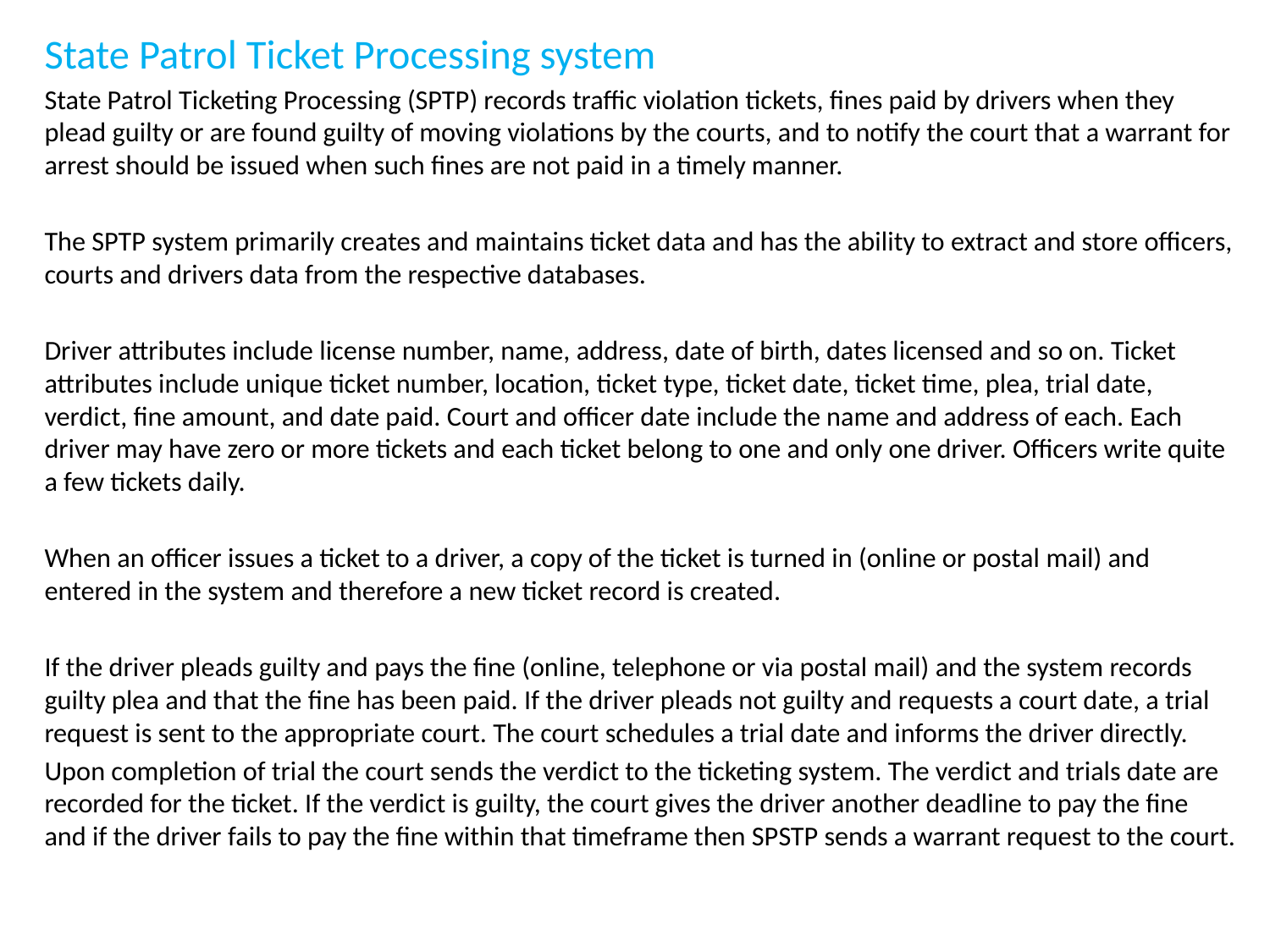

State Patrol Ticket Processing system
State Patrol Ticketing Processing (SPTP) records traffic violation tickets, fines paid by drivers when they plead guilty or are found guilty of moving violations by the courts, and to notify the court that a warrant for arrest should be issued when such fines are not paid in a timely manner.

The SPTP system primarily creates and maintains ticket data and has the ability to extract and store officers, courts and drivers data from the respective databases.

Driver attributes include license number, name, address, date of birth, dates licensed and so on. Ticket attributes include unique ticket number, location, ticket type, ticket date, ticket time, plea, trial date, verdict, fine amount, and date paid. Court and officer date include the name and address of each. Each driver may have zero or more tickets and each ticket belong to one and only one driver. Officers write quite a few tickets daily.

When an officer issues a ticket to a driver, a copy of the ticket is turned in (online or postal mail) and entered in the system and therefore a new ticket record is created.

If the driver pleads guilty and pays the fine (online, telephone or via postal mail) and the system records guilty plea and that the fine has been paid. If the driver pleads not guilty and requests a court date, a trial request is sent to the appropriate court. The court schedules a trial date and informs the driver directly.
Upon completion of trial the court sends the verdict to the ticketing system. The verdict and trials date are recorded for the ticket. If the verdict is guilty, the court gives the driver another deadline to pay the fine and if the driver fails to pay the fine within that timeframe then SPSTP sends a warrant request to the court.